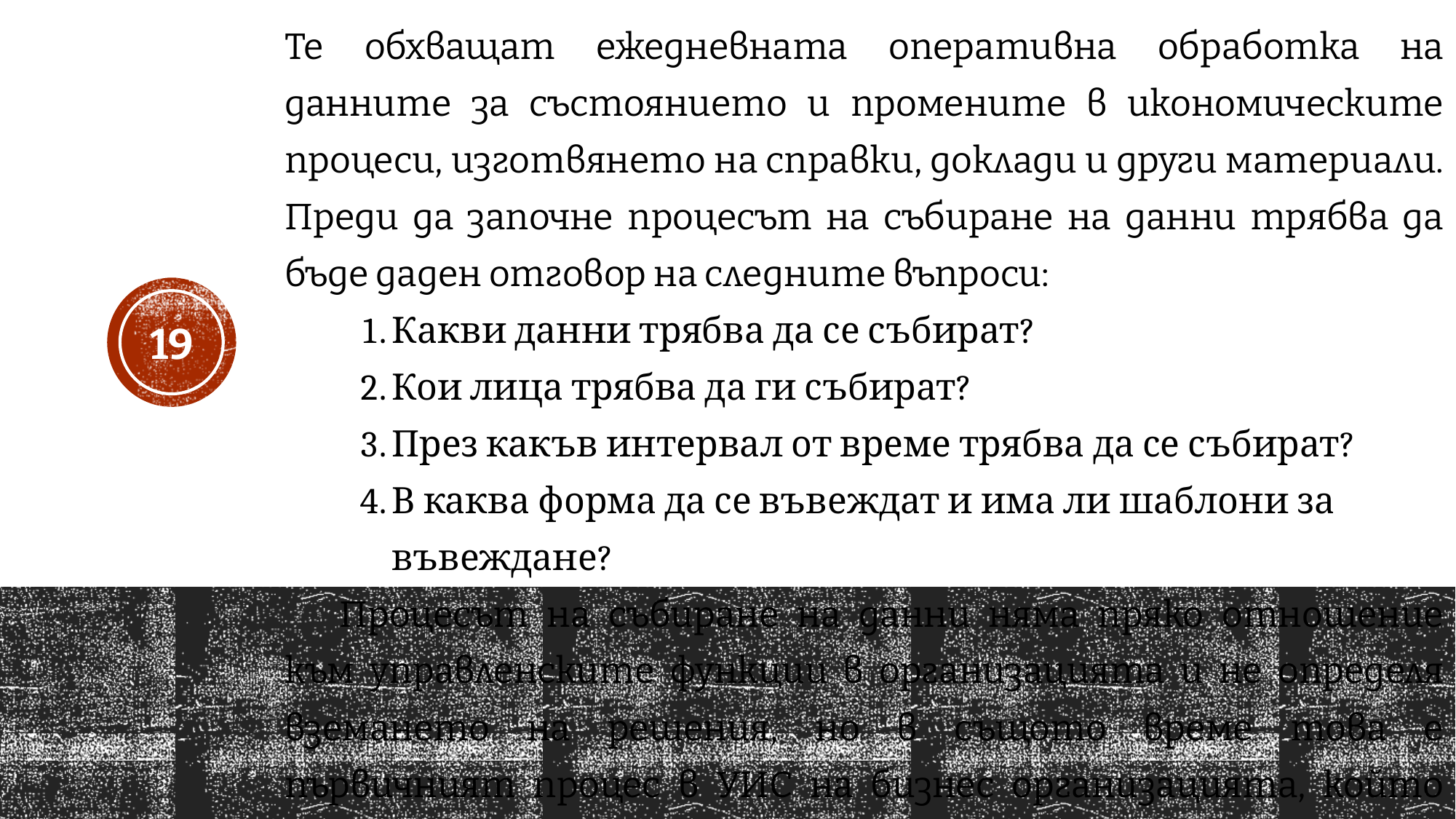

Те обхващат ежедневната оперативна обработка на данните за състоянието и промените в икономическите процеси, изготвянето на справки, доклади и други материали. Преди да започне процесът на събиране на данни трябва да бъде даден отговор на следните въпроси:
Какви данни трябва да се събират?
Кои лица трябва да ги събират?
През какъв интервал от време трябва да се събират?
В каква форма да се въвеждат и има ли шаблони за въвеждане?
Процесът на събиране на данни няма пряко отношение към управленските функции в организацията и не определя вземането на решения, но в същото време това е първичният процес в УИС на бизнес организацията, който подготвя данните, необходими за следене и анализиране на бизнес процесите в организацията.
19